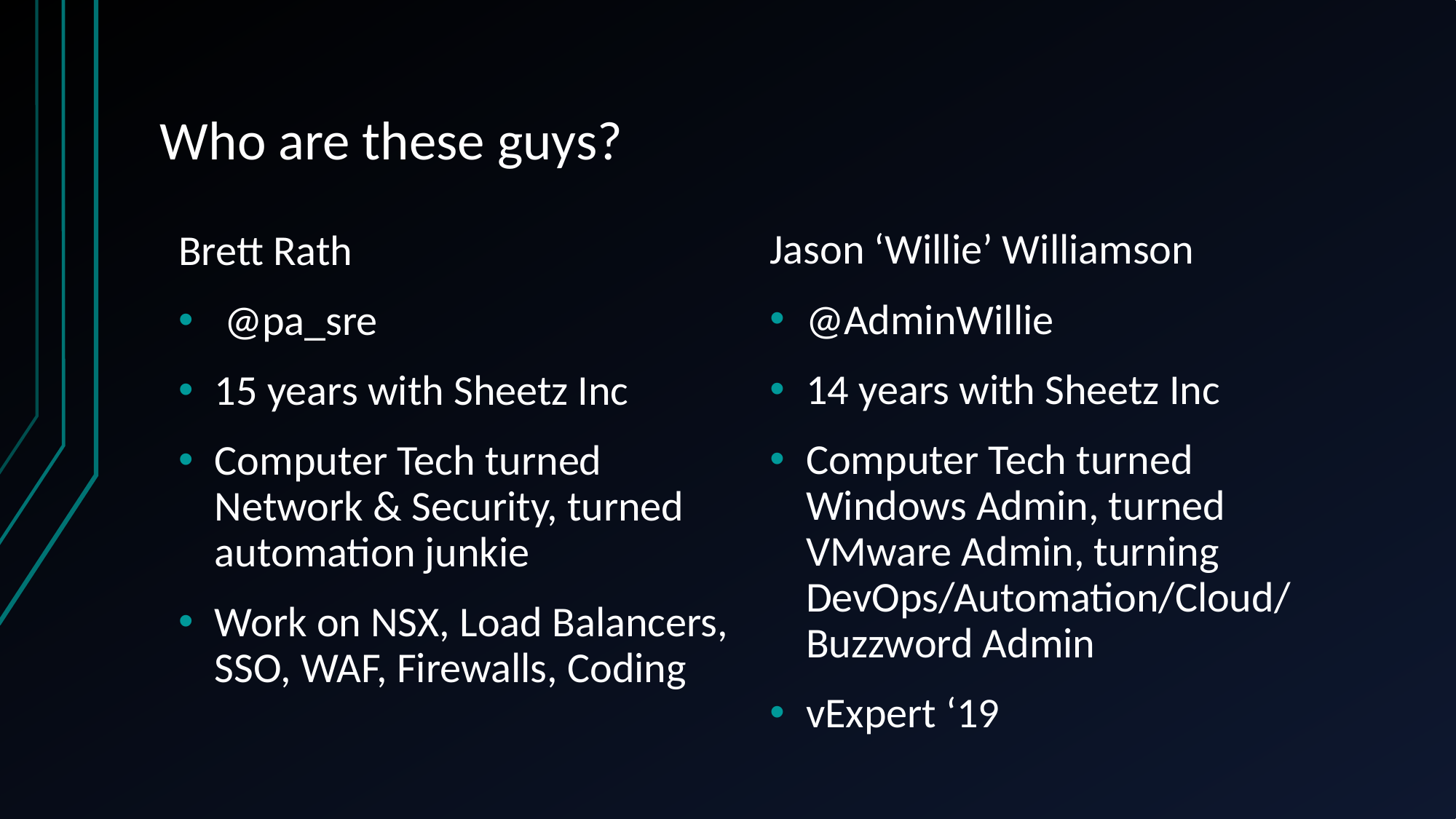

# Who are these guys?
Jason ‘Willie’ Williamson
@AdminWillie
14 years with Sheetz Inc
Computer Tech turned Windows Admin, turned VMware Admin, turning  DevOps/Automation/Cloud/Buzzword Admin
vExpert ‘19
Brett Rath
 @pa_sre
15 years with Sheetz Inc
Computer Tech turned Network & Security, turned automation junkie
Work on NSX, Load Balancers, SSO, WAF, Firewalls, Coding